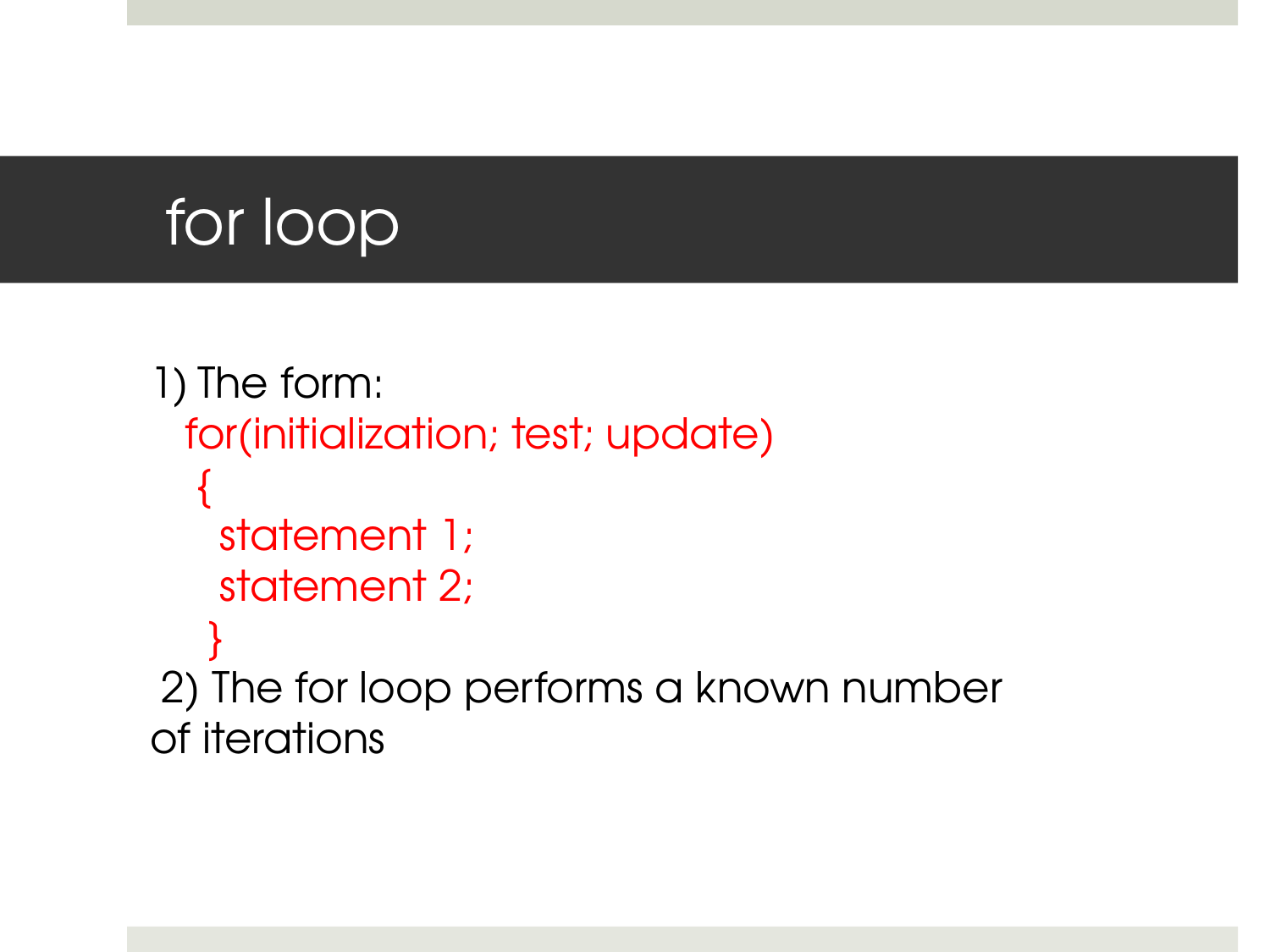

# for loop
The form:
   for(initialization; test; update)
    {
      statement 1;
      statement 2;
     }
 2) The for loop performs a known number of iterations